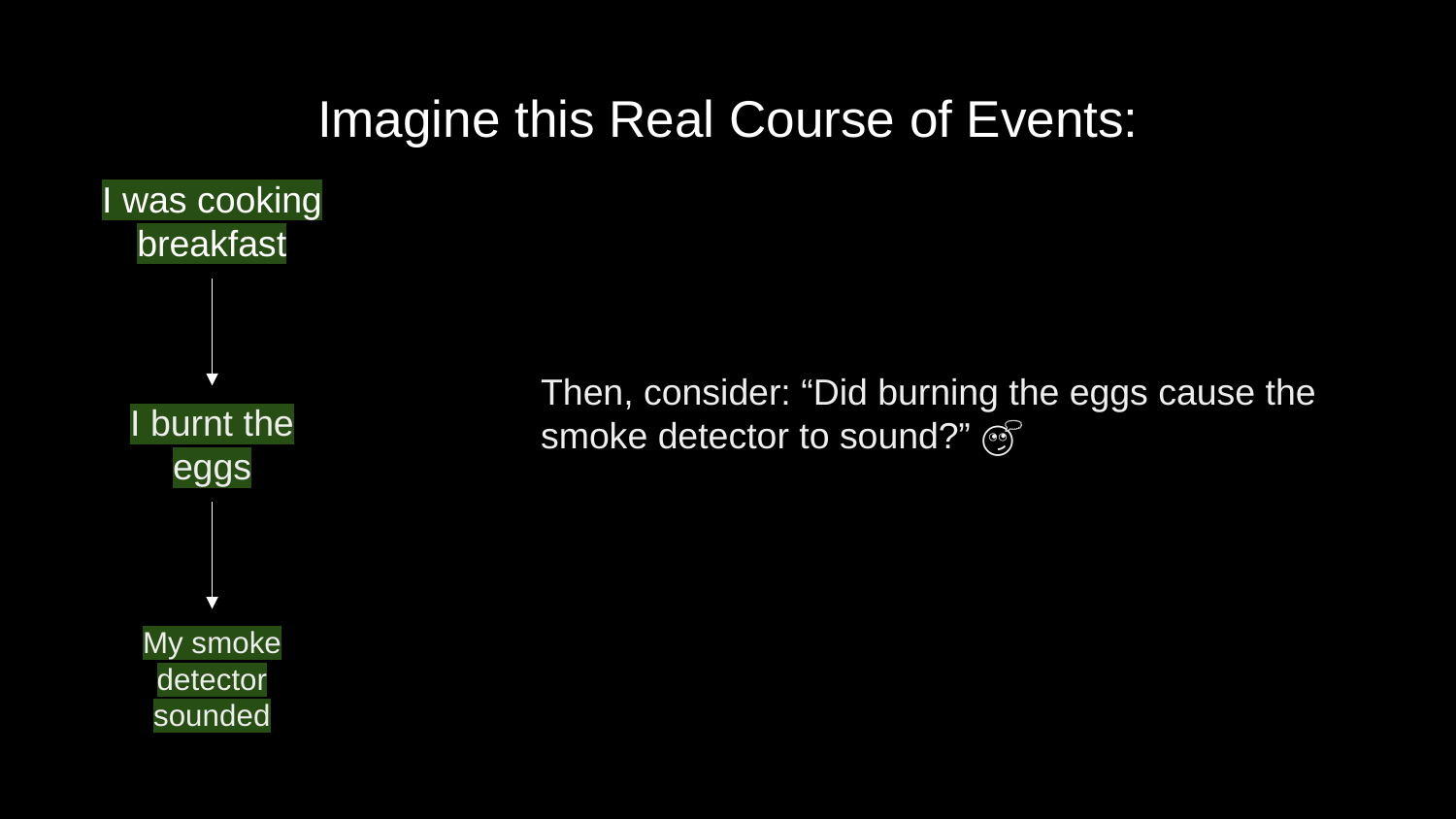

# Imagine this Real Course of Events:

I was cooking breakfast
Then, consider: “Did burning the eggs cause the smoke detector to sound?” 🤔
I burnt the eggs
My smoke detector sounded